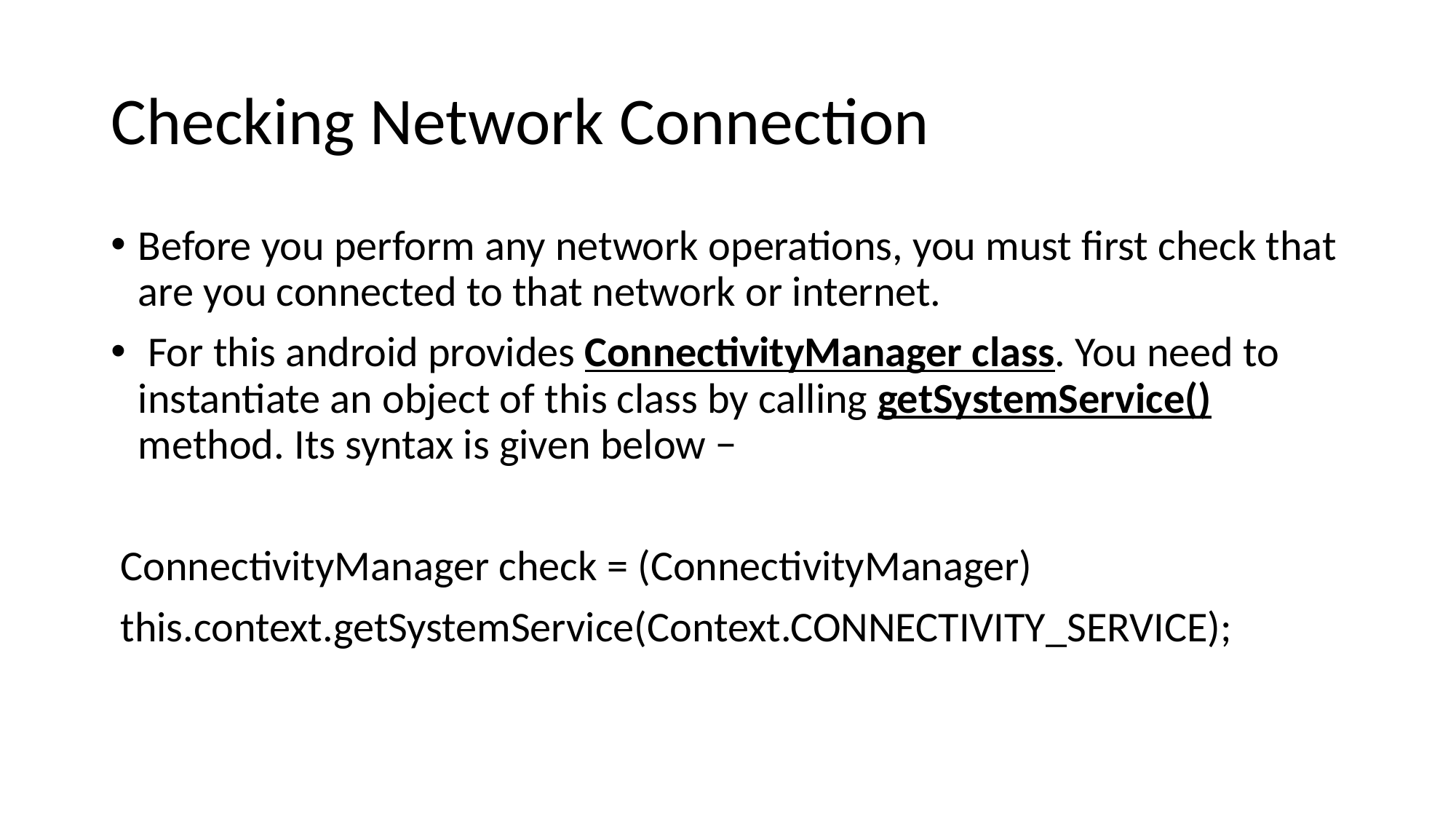

# Checking Network Connection
Before you perform any network operations, you must first check that are you connected to that network or internet.
 For this android provides ConnectivityManager class. You need to instantiate an object of this class by calling getSystemService() method. Its syntax is given below −

 ConnectivityManager check = (ConnectivityManager)
 this.context.getSystemService(Context.CONNECTIVITY_SERVICE);